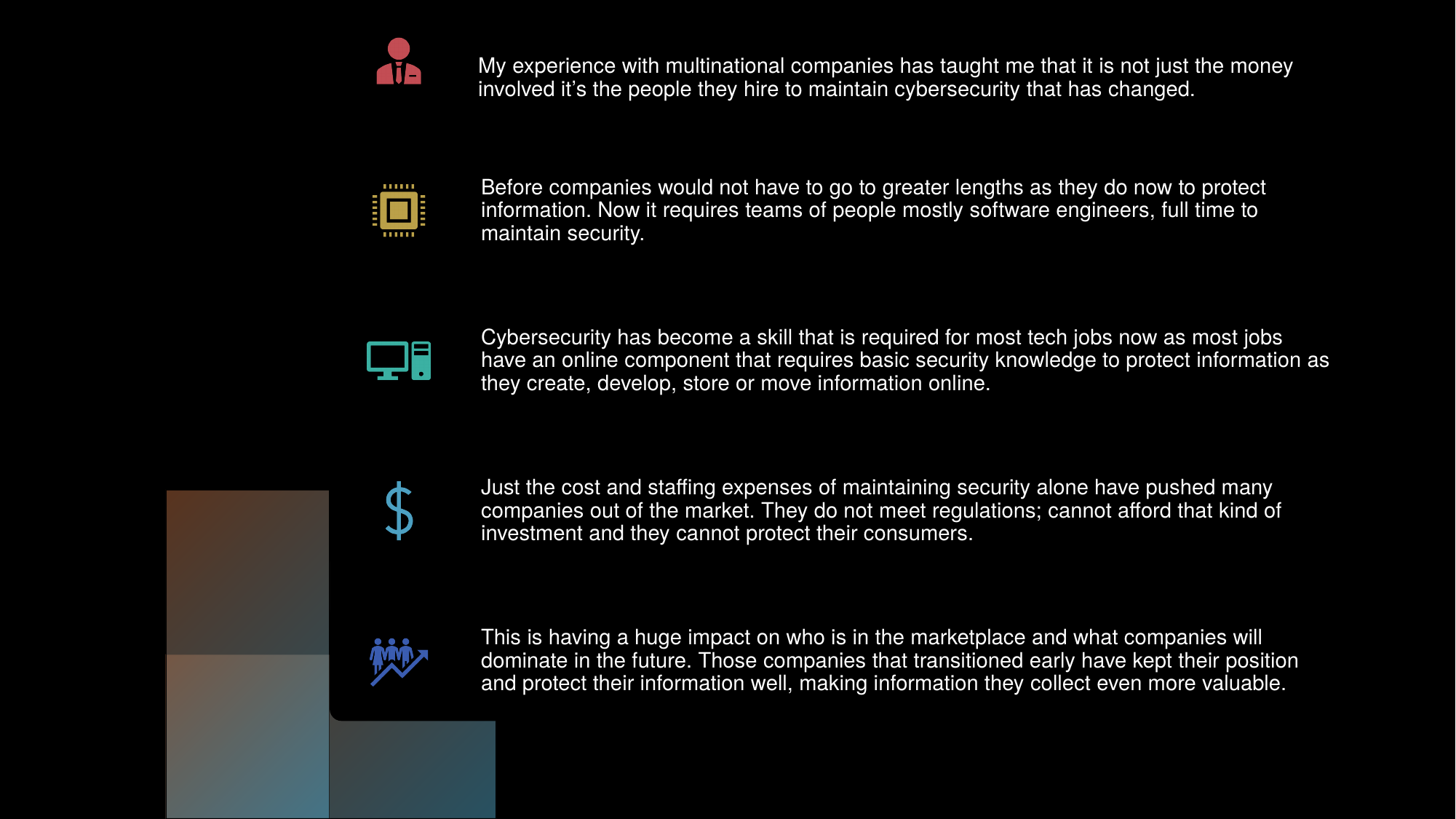

My experience with multinational companies has taught me that it is not just the money involved it’s the people they hire to maintain cybersecurity that has changed.
Before companies would not have to go to greater lengths as they do now to protect information. Now it requires teams of people mostly software engineers, full time to maintain security.
Cybersecurity has become a skill that is required for most tech jobs now as most jobs have an online component that requires basic security knowledge to protect information as they create, develop, store or move information online.
Just the cost and staffing expenses of maintaining security alone have pushed many companies out of the market. They do not meet regulations; cannot afford that kind of investment and they cannot protect their consumers.
This is having a huge impact on who is in the marketplace and what companies will dominate in the future. Those companies that transitioned early have kept their position and protect their information well, making information they collect even more valuable.